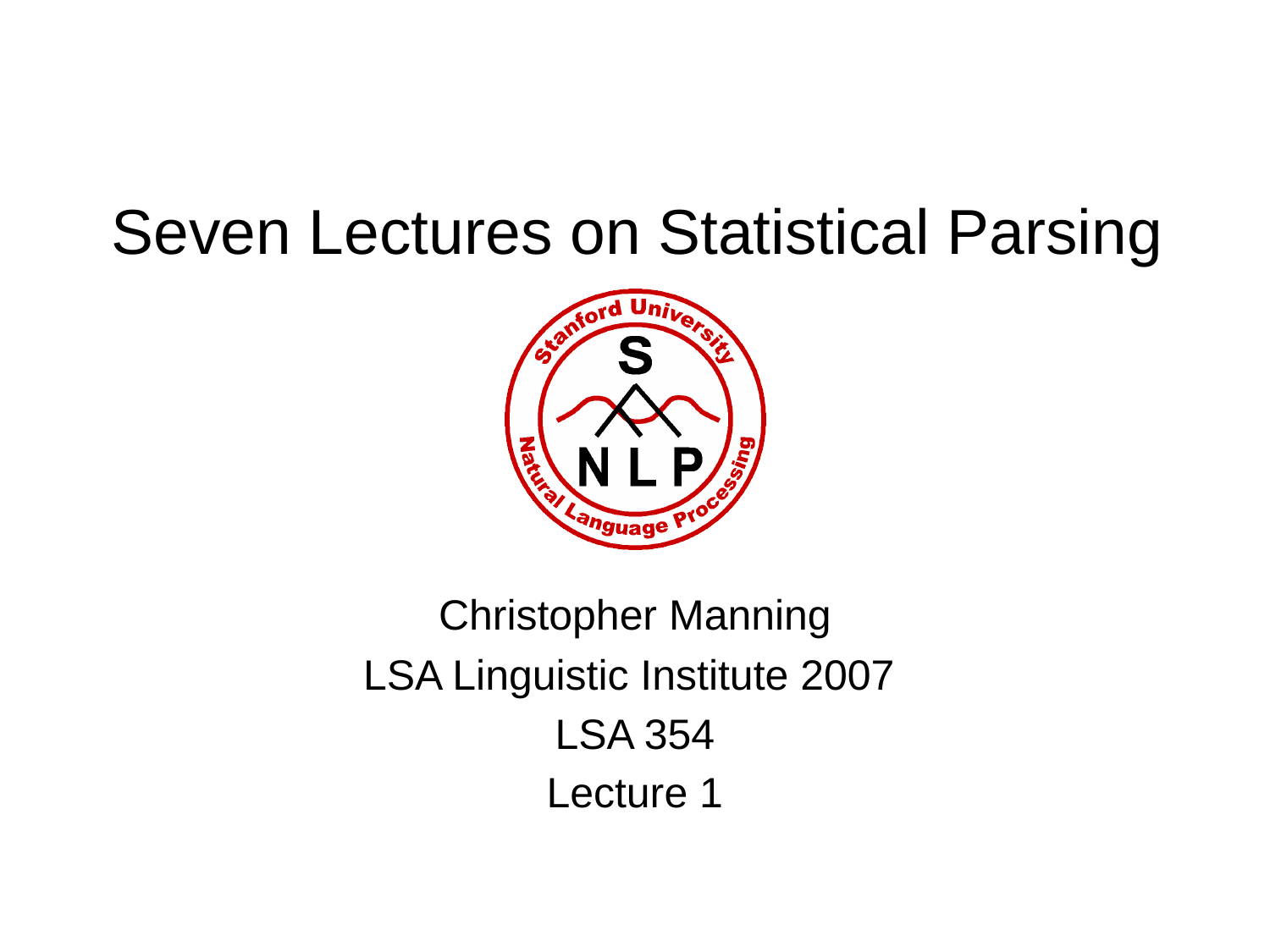

# Seven Lectures on Statistical Parsing
Christopher Manning
LSA Linguistic Institute 2007
LSA 354
Lecture 1